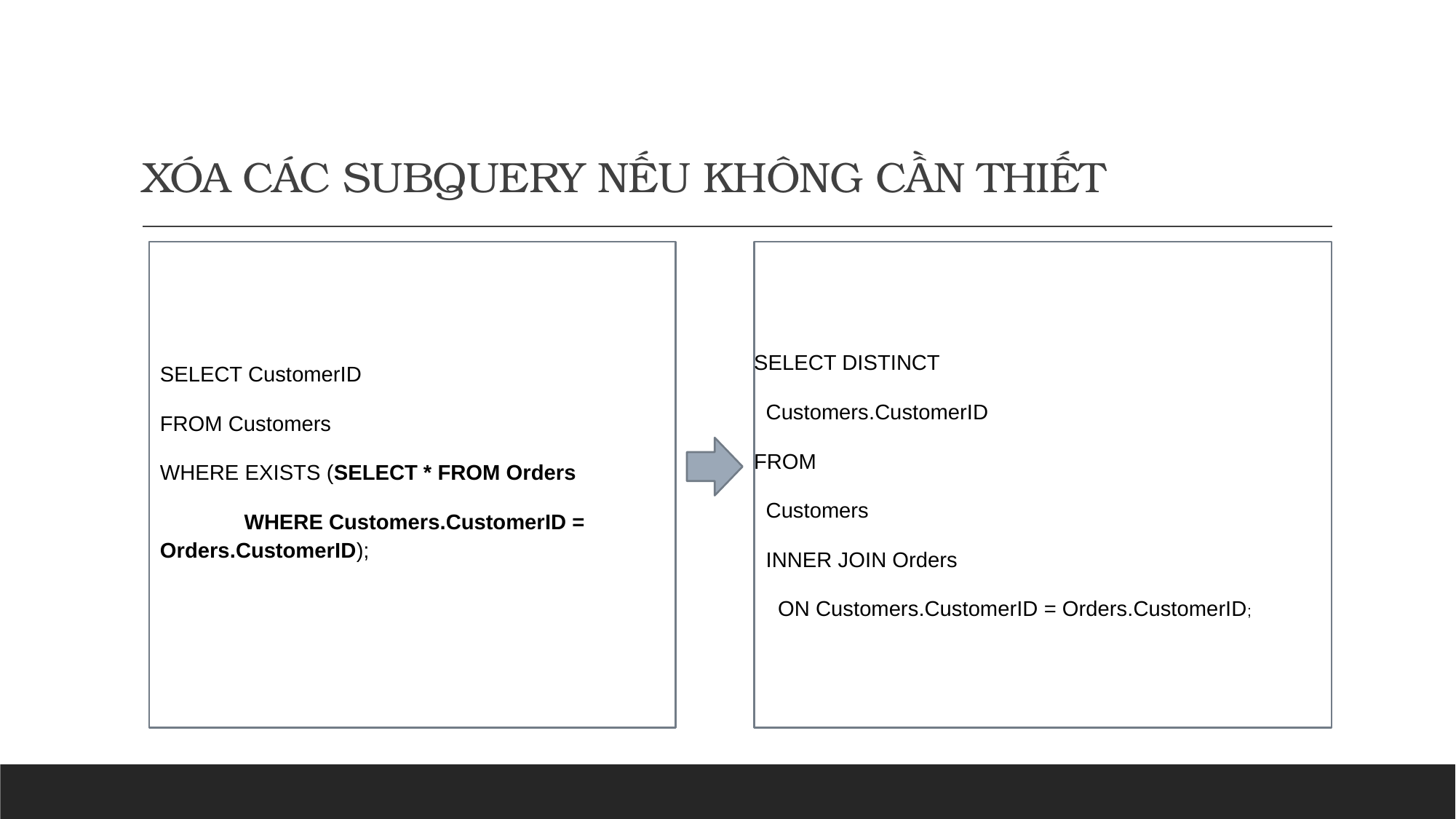

# XÓA CÁC SUBQUERY NẾU KHÔNG CẦN THIẾT
SELECT CustomerID
FROM Customers
WHERE EXISTS (SELECT * FROM Orders
              WHERE Customers.CustomerID = Orders.CustomerID);

SELECT DISTINCT
  Customers.CustomerID
FROM
  Customers
  INNER JOIN Orders
    ON Customers.CustomerID = Orders.CustomerID;